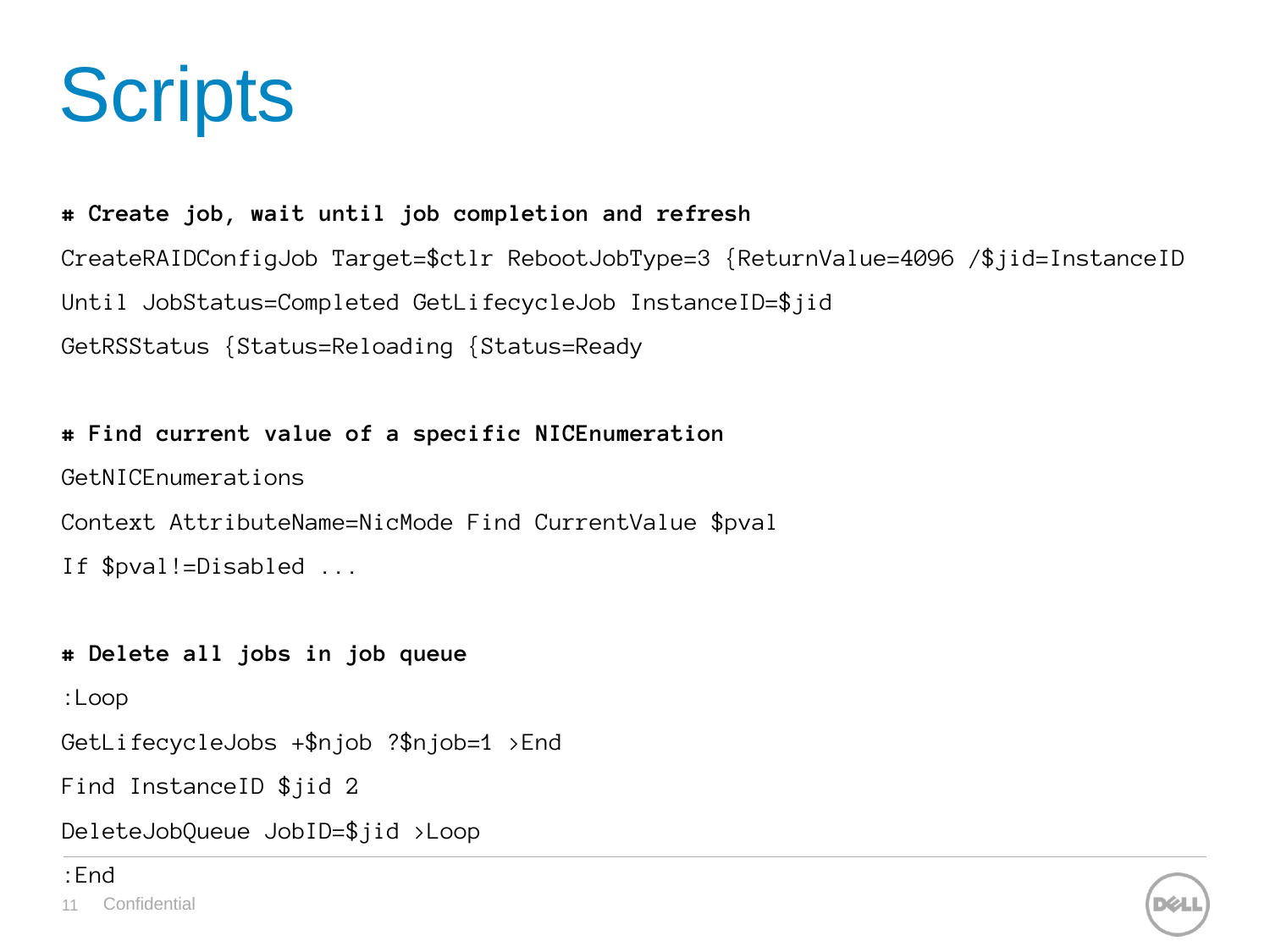

# Scripts
# Create job, wait until job completion and refresh CreateRAIDConfigJob Target=$ctlr RebootJobType=3 {ReturnValue=4096 /$jid=InstanceID Until JobStatus=Completed GetLifecycleJob InstanceID=$jid GetRSStatus {Status=Reloading {Status=Ready
# Find current value of a specific NICEnumeration GetNICEnumerations Context AttributeName=NicMode Find CurrentValue $pval If $pval!=Disabled ...
# Delete all jobs in job queue :Loop GetLifecycleJobs +$njob ?$njob=1 >End Find InstanceID $jid 2 DeleteJobQueue JobID=$jid >Loop :End
Confidential
11